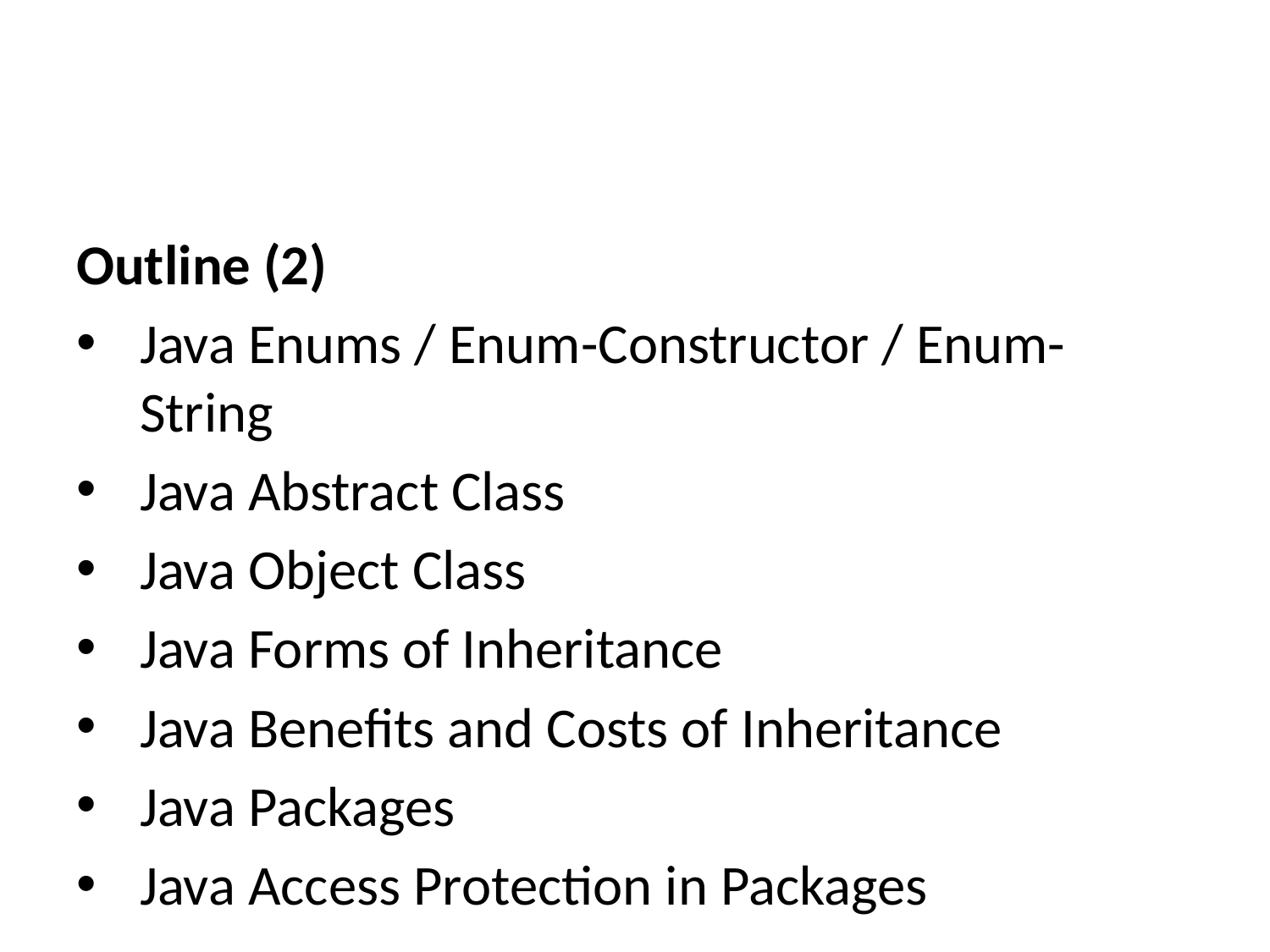

Outline (2)
Java Enums / Enum-Constructor / Enum-String
Java Abstract Class
Java Object Class
Java Forms of Inheritance
Java Benefits and Costs of Inheritance
Java Packages
Java Access Protection in Packages